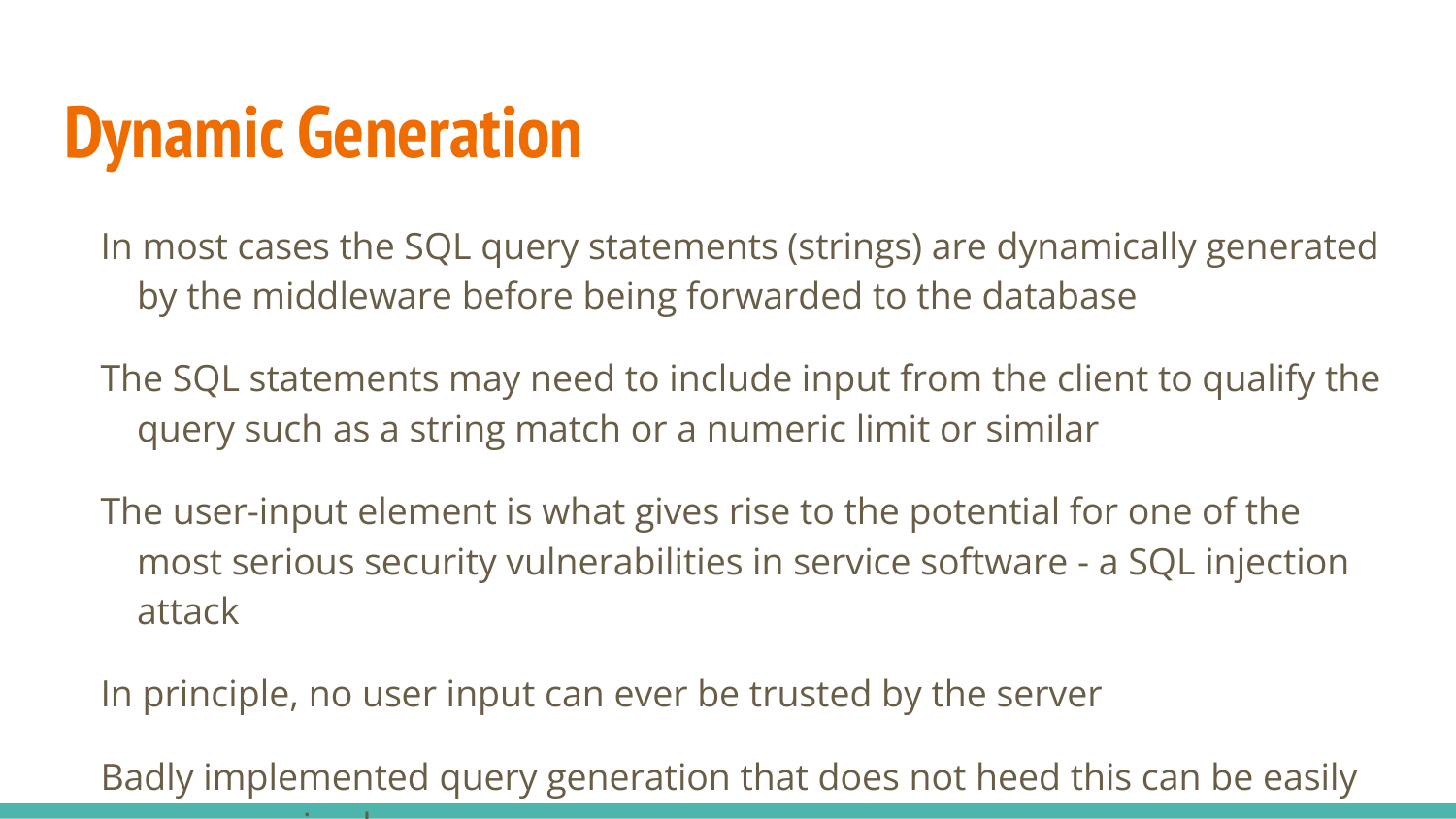

# Dynamic Generation
In most cases the SQL query statements (strings) are dynamically generated by the middleware before being forwarded to the database
The SQL statements may need to include input from the client to qualify the query such as a string match or a numeric limit or similar
The user-input element is what gives rise to the potential for one of the most serious security vulnerabilities in service software - a SQL injection attack
In principle, no user input can ever be trusted by the server
Badly implemented query generation that does not heed this can be easily compromised